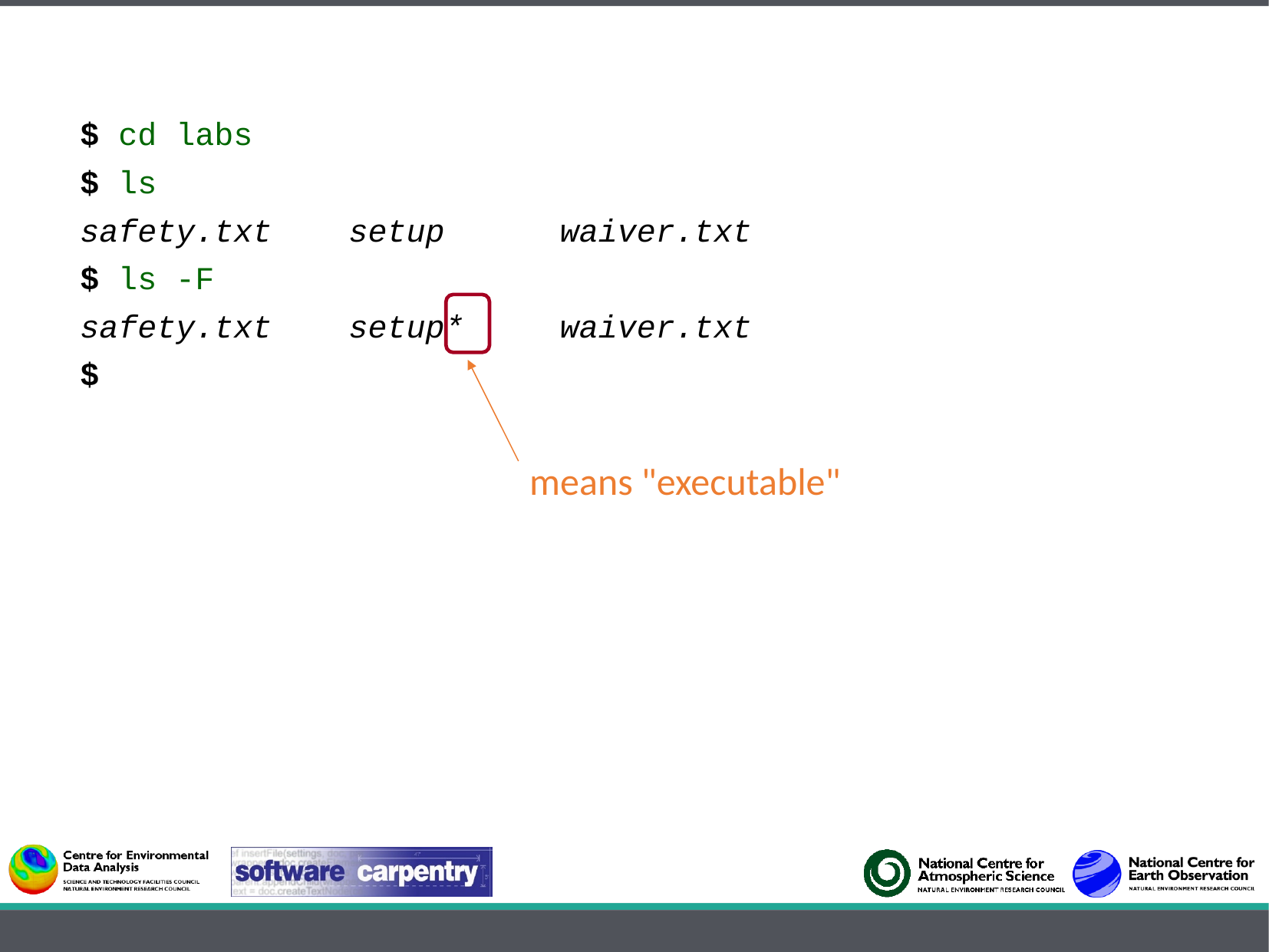

$ cd labs
$ ls
safety.txt    setup      waiver.txt
$ ls -F
safety.txt    setup*     waiver.txt
$

means "executable"